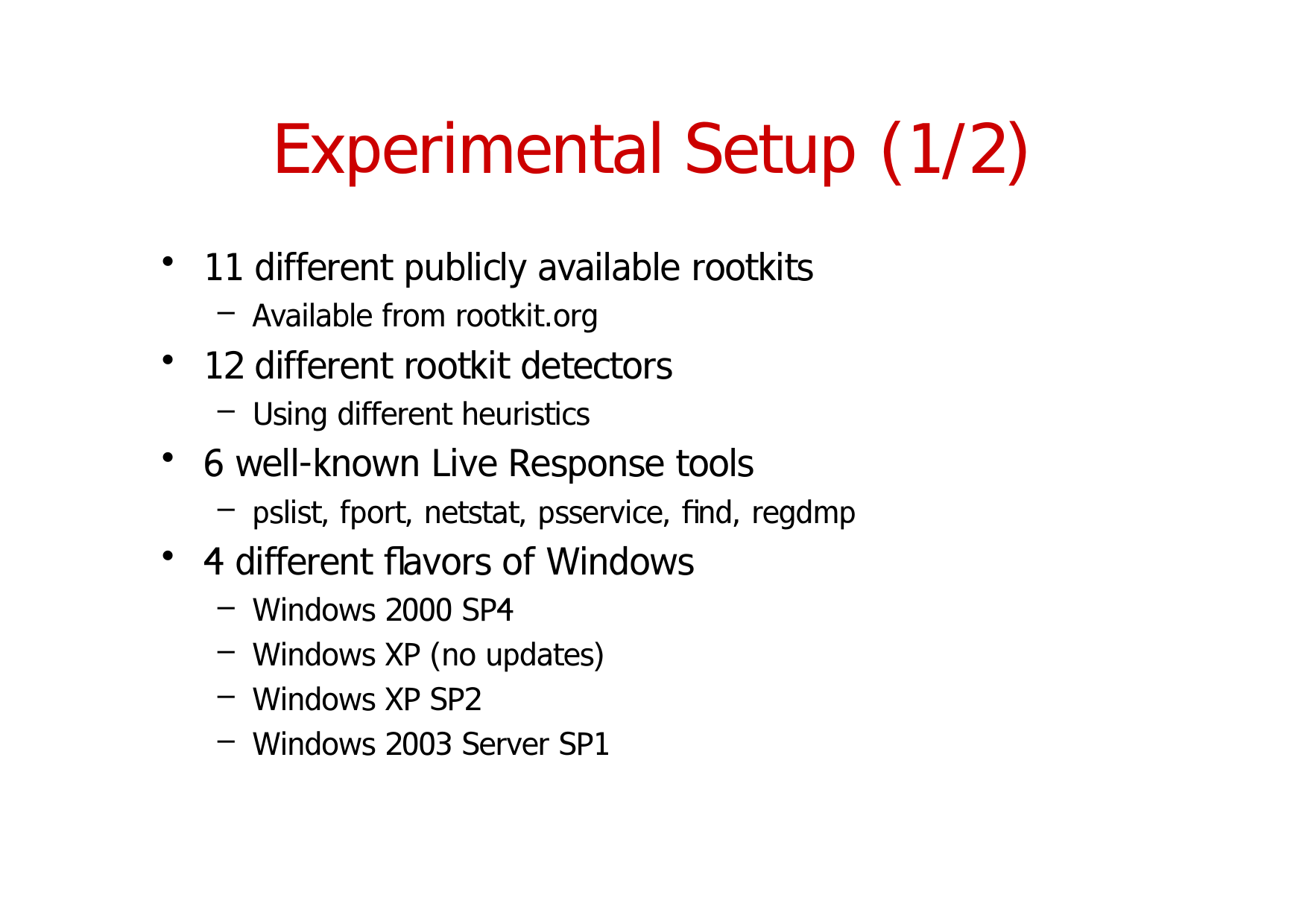

# Experimental Setup (1/2)
11 different publicly available rootkits
Available from rootkit.org
12 different rootkit detectors
Using different heuristics
6 well-known Live Response tools
pslist, fport, netstat, psservice, find, regdmp
4 different flavors of Windows
Windows 2000 SP4
Windows XP (no updates)
Windows XP SP2
Windows 2003 Server SP1